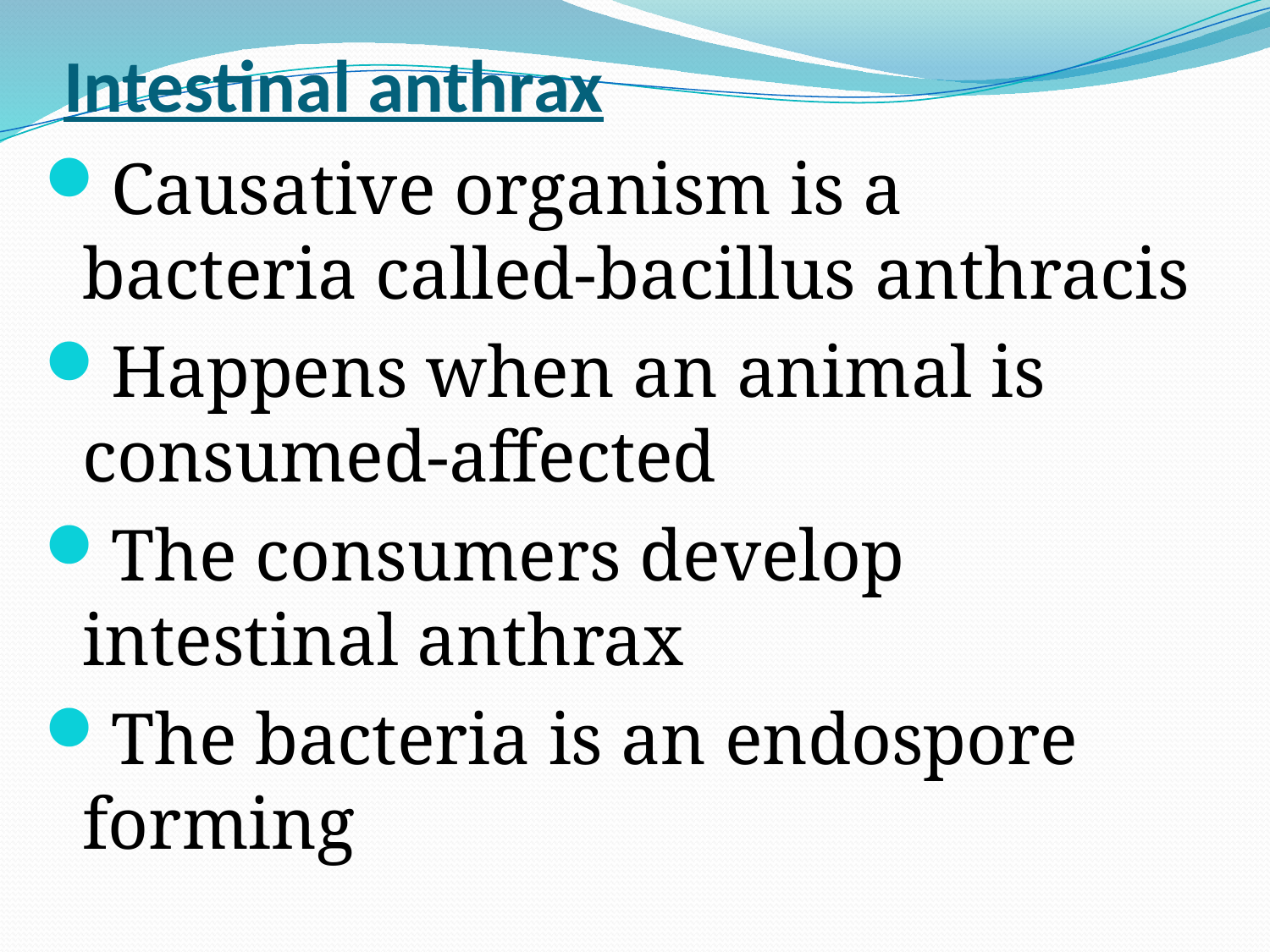

# Intestinal anthrax
Causative organism is a bacteria called-bacillus anthracis
Happens when an animal is consumed-affected
The consumers develop intestinal anthrax
The bacteria is an endospore forming